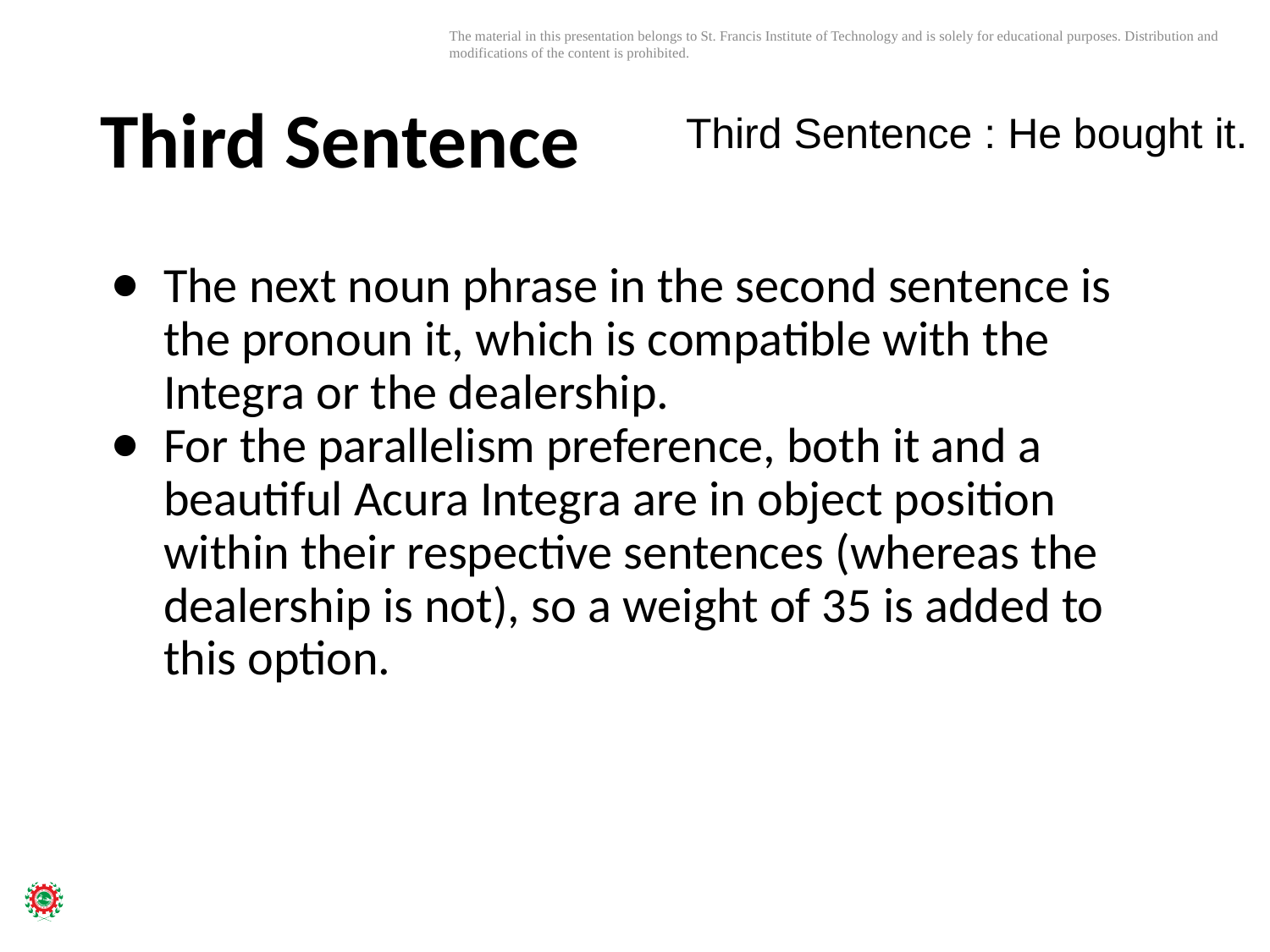

# Third Sentence
Third Sentence : He bought it.
The next noun phrase in the second sentence is the pronoun it, which is compatible with the Integra or the dealership.
For the parallelism preference, both it and a beautiful Acura Integra are in object position within their respective sentences (whereas the dealership is not), so a weight of 35 is added to this option.